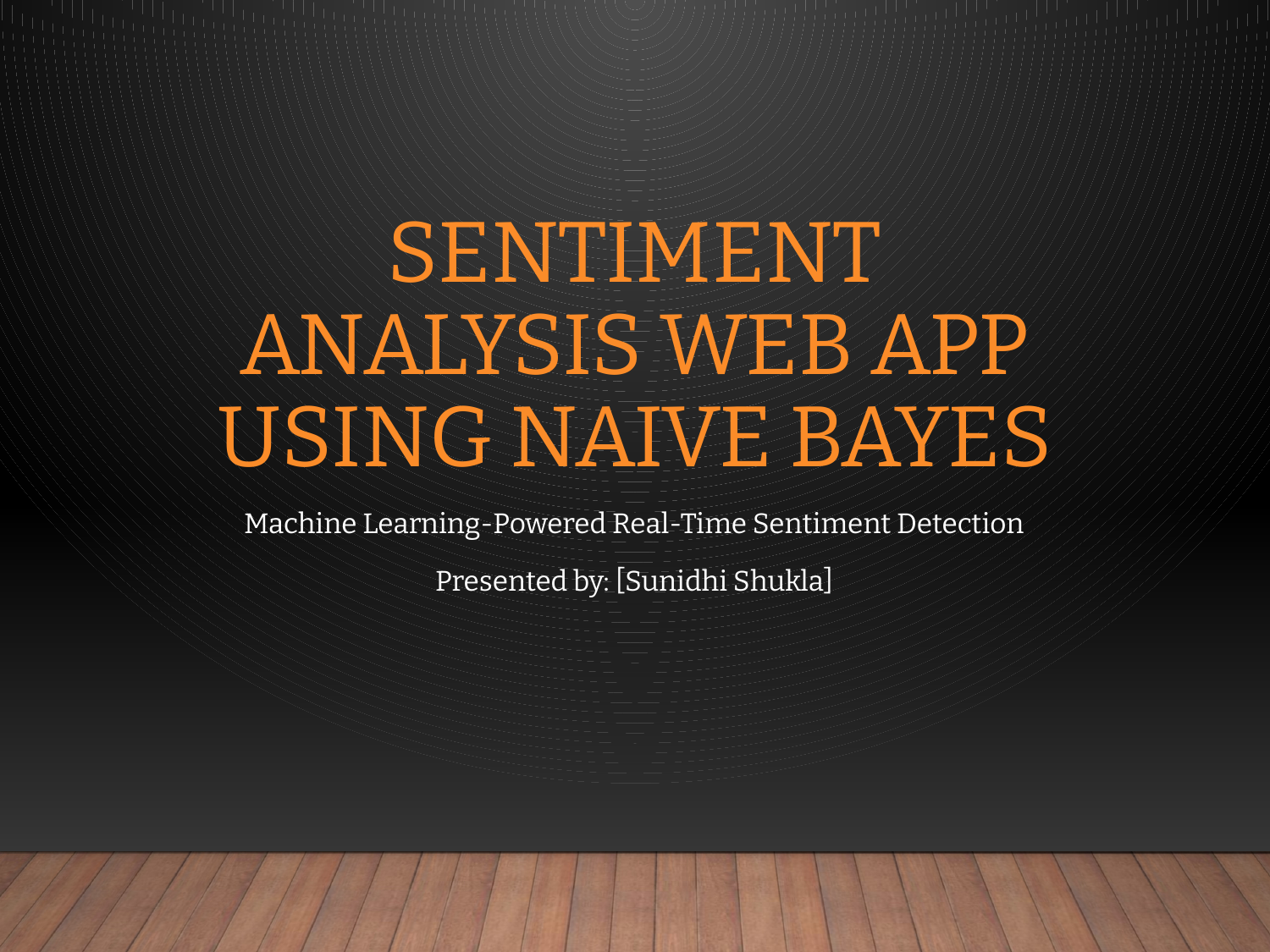

# Sentiment Analysis Web App using Naive Bayes
Machine Learning-Powered Real-Time Sentiment Detection
Presented by: [Sunidhi Shukla]